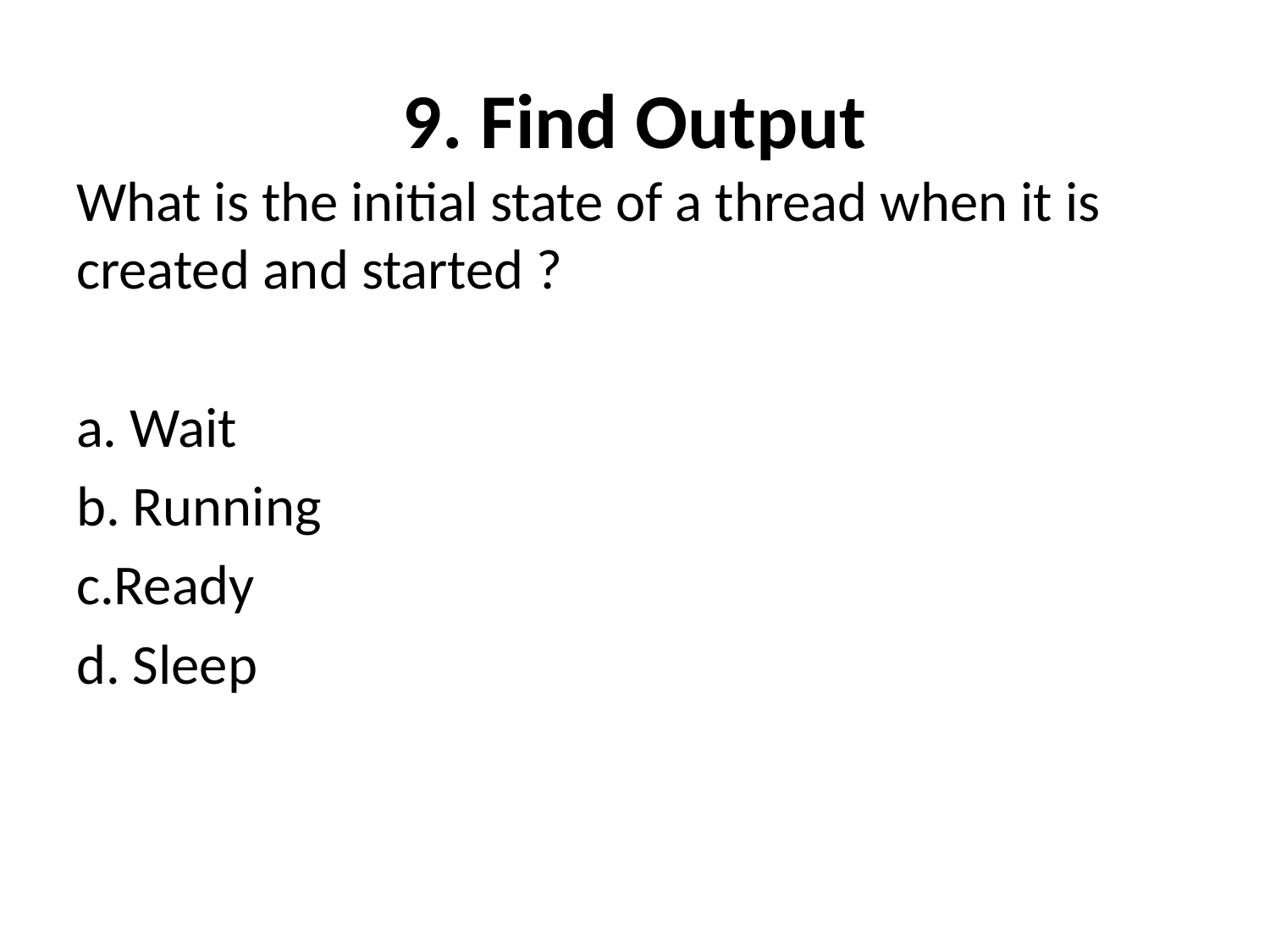

# 9. Find Output
What is the initial state of a thread when it is created and started ?

a. Wait
b. Running
c.Ready
d. Sleep